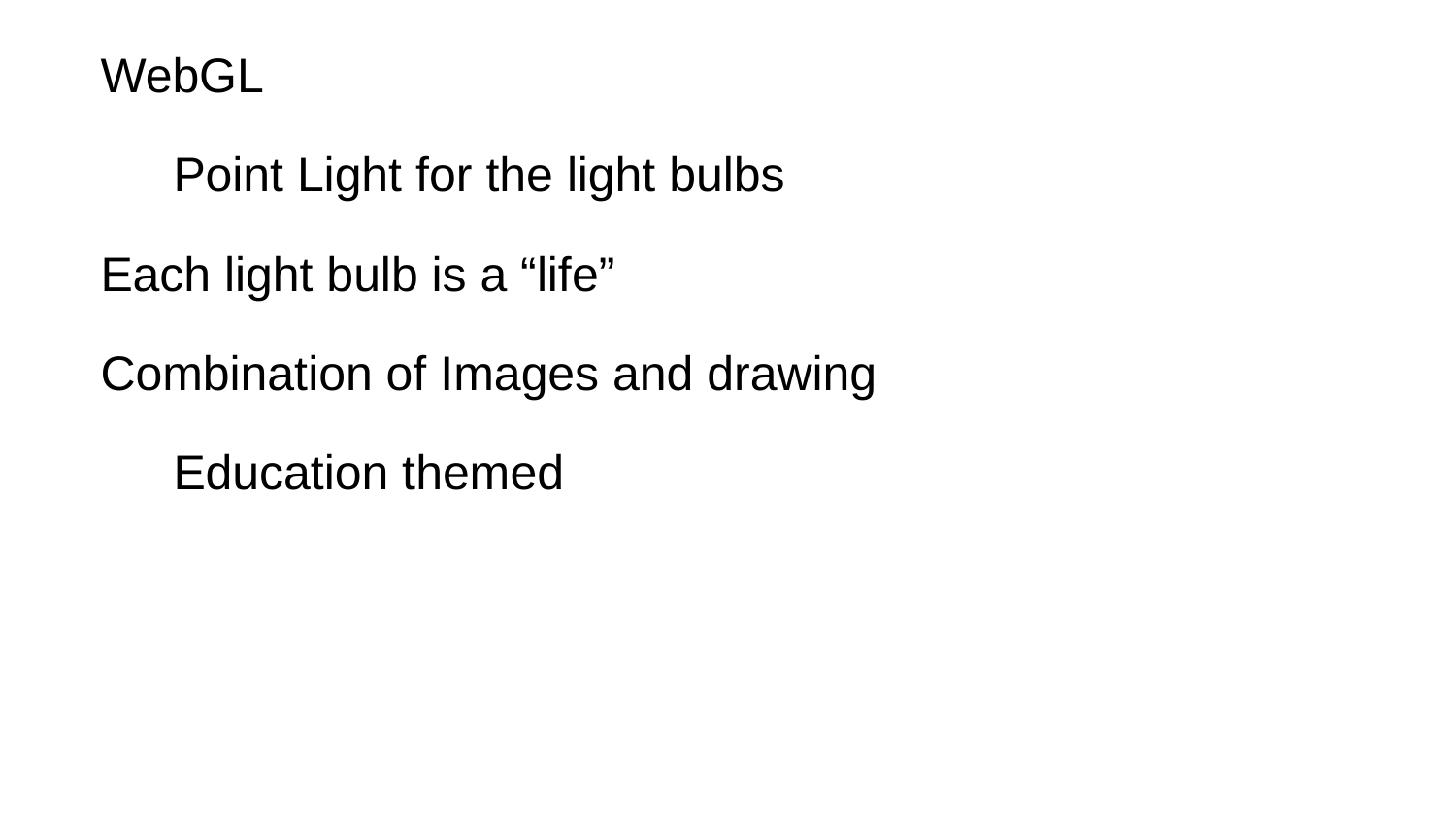

WebGL
Point Light for the light bulbs
Each light bulb is a “life”
Combination of Images and drawing
Education themed